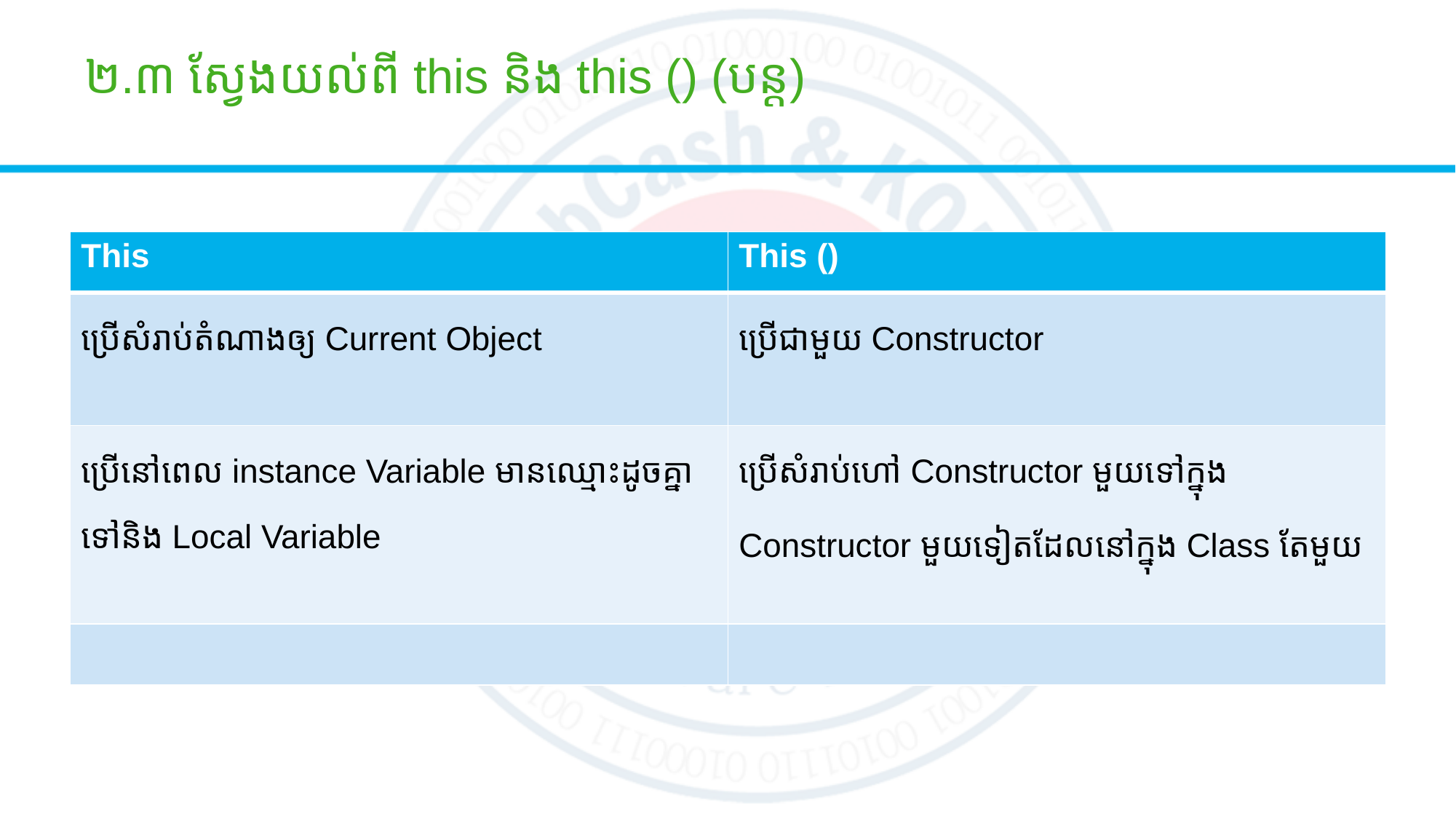

# ២.៣ ស្វែងយល់ពី this និង this () (បន្ត)
| This | This () |
| --- | --- |
| ប្រើសំរាប់តំណាងឲ្យ Current Object | ប្រើជាមួយ Constructor |
| ប្រើនៅពេល​ instance Variable មានឈ្មោះដូចគ្នាទៅនិង Local Variable | ប្រើសំរាប់ហៅ Constructor មួយទៅក្នុង Constructor មួយទៀតដែលនៅក្នុង Class តែមួយ |
|  |  |